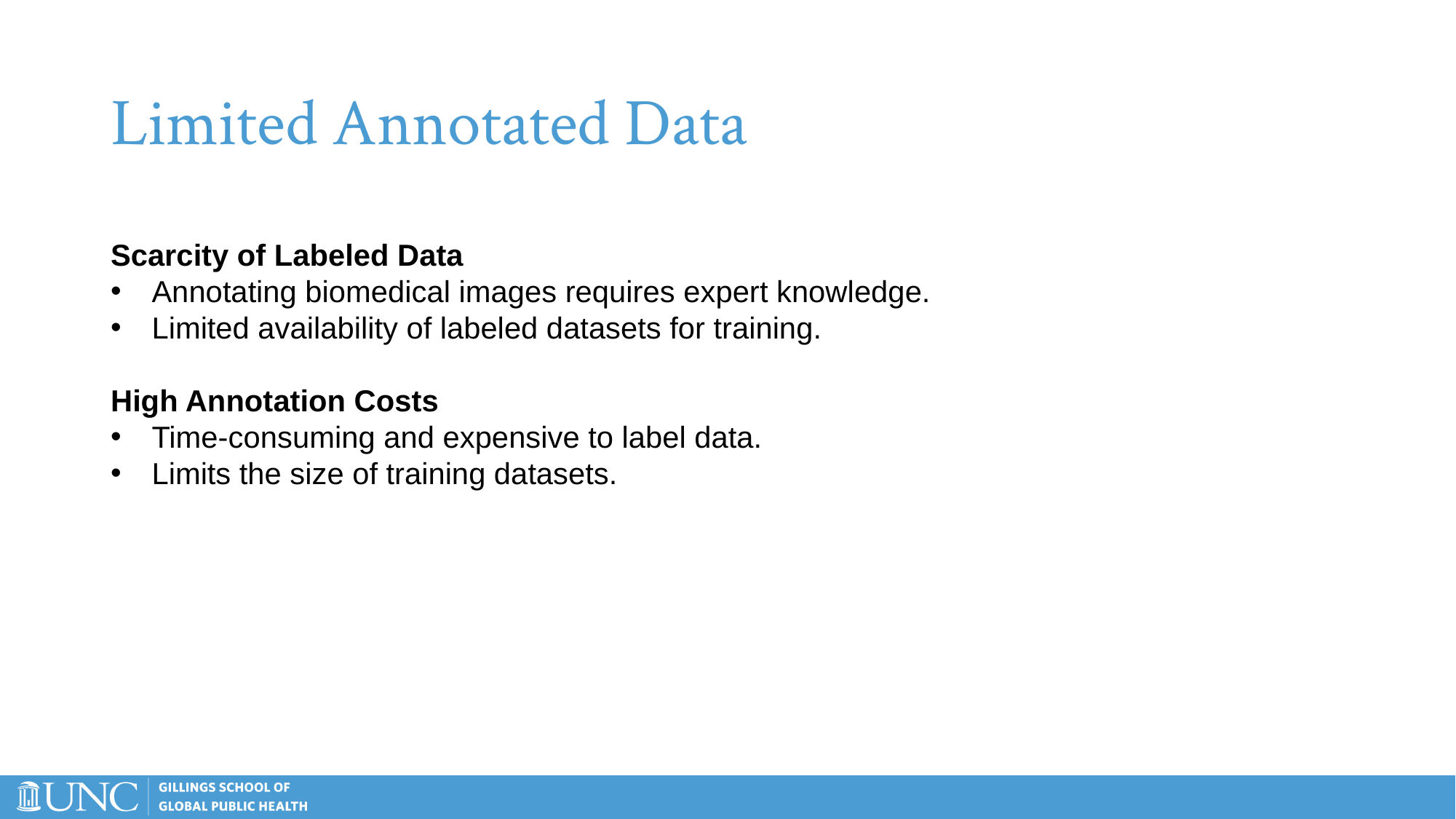

# Limited Annotated Data
Scarcity of Labeled Data
Annotating biomedical images requires expert knowledge.
Limited availability of labeled datasets for training.

High Annotation Costs
Time-consuming and expensive to label data.
Limits the size of training datasets.